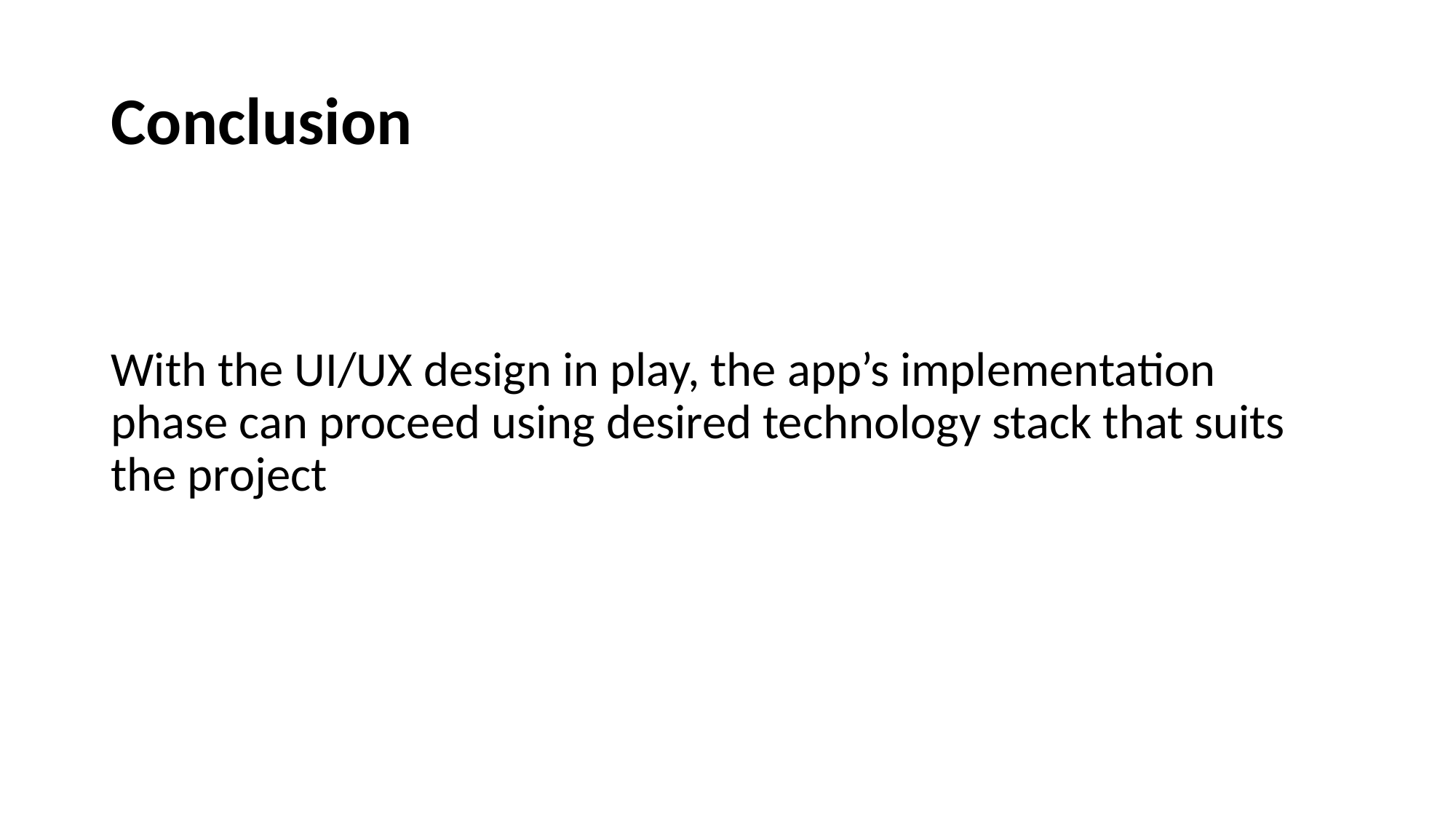

# Conclusion
With the UI/UX design in play, the app’s implementation phase can proceed using desired technology stack that suits the project